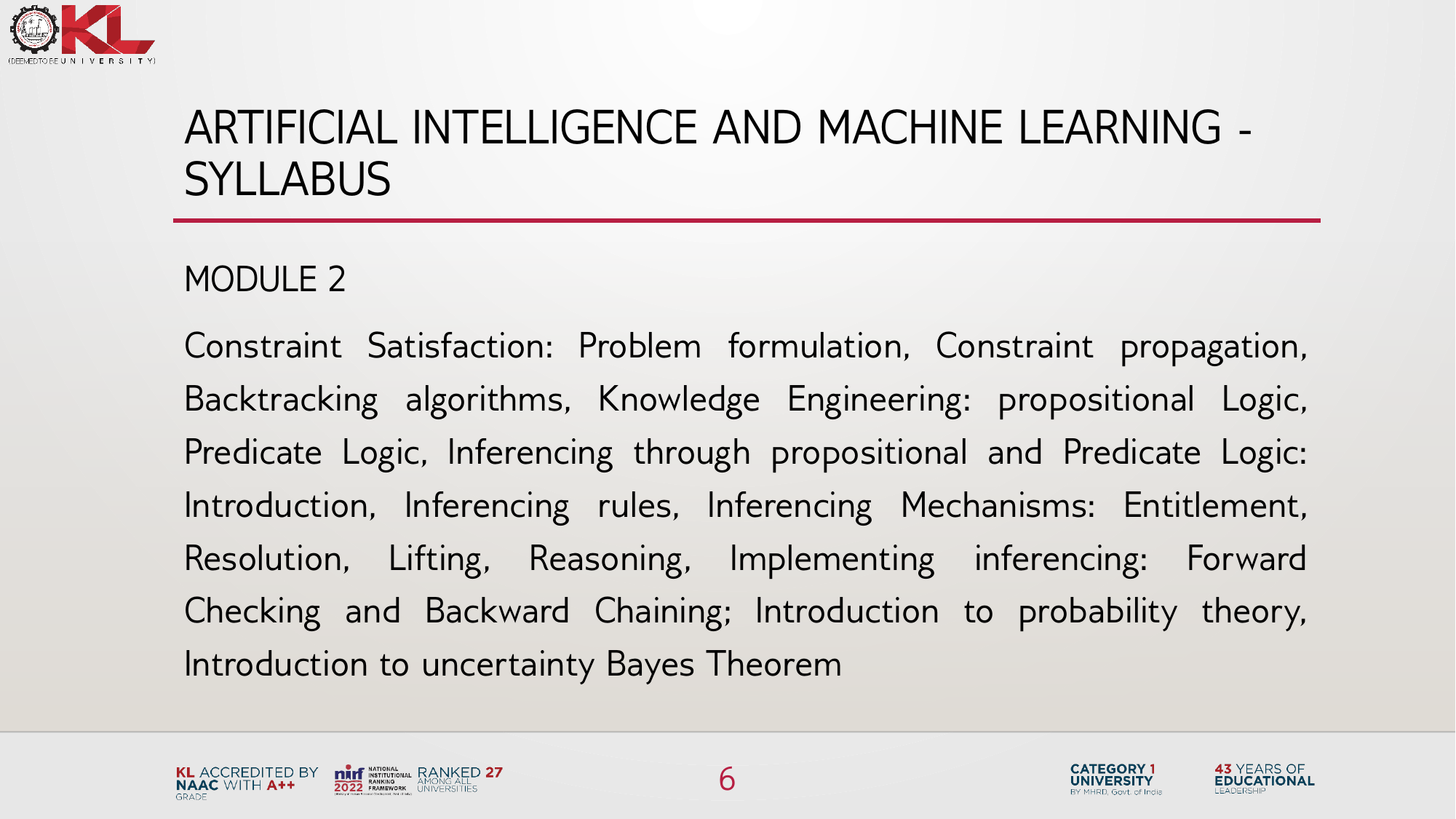

# Artificial intelligence and machine learning - SYLLABUS
MODULE 2
Constraint Satisfaction: Problem formulation, Constraint propagation, Backtracking algorithms, Knowledge Engineering: propositional Logic, Predicate Logic, Inferencing through propositional and Predicate Logic: Introduction, Inferencing rules, Inferencing Mechanisms: Entitlement, Resolution, Lifting, Reasoning, Implementing inferencing: Forward Checking and Backward Chaining; Introduction to probability theory, Introduction to uncertainty Bayes Theorem
6